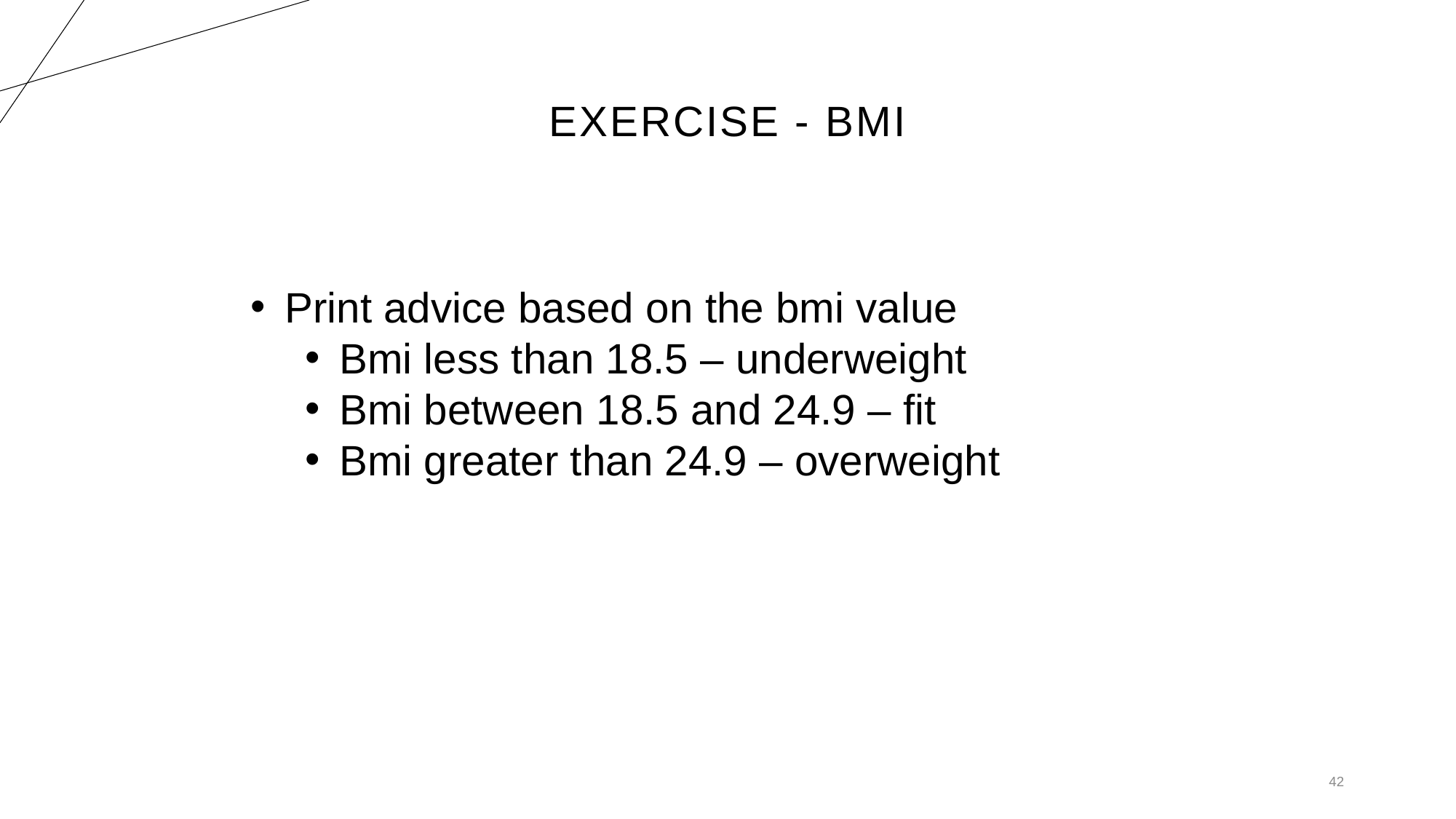

# EXErcise - BMI
Print advice based on the bmi value
Bmi less than 18.5 – underweight
Bmi between 18.5 and 24.9 – fit
Bmi greater than 24.9 – overweight

42